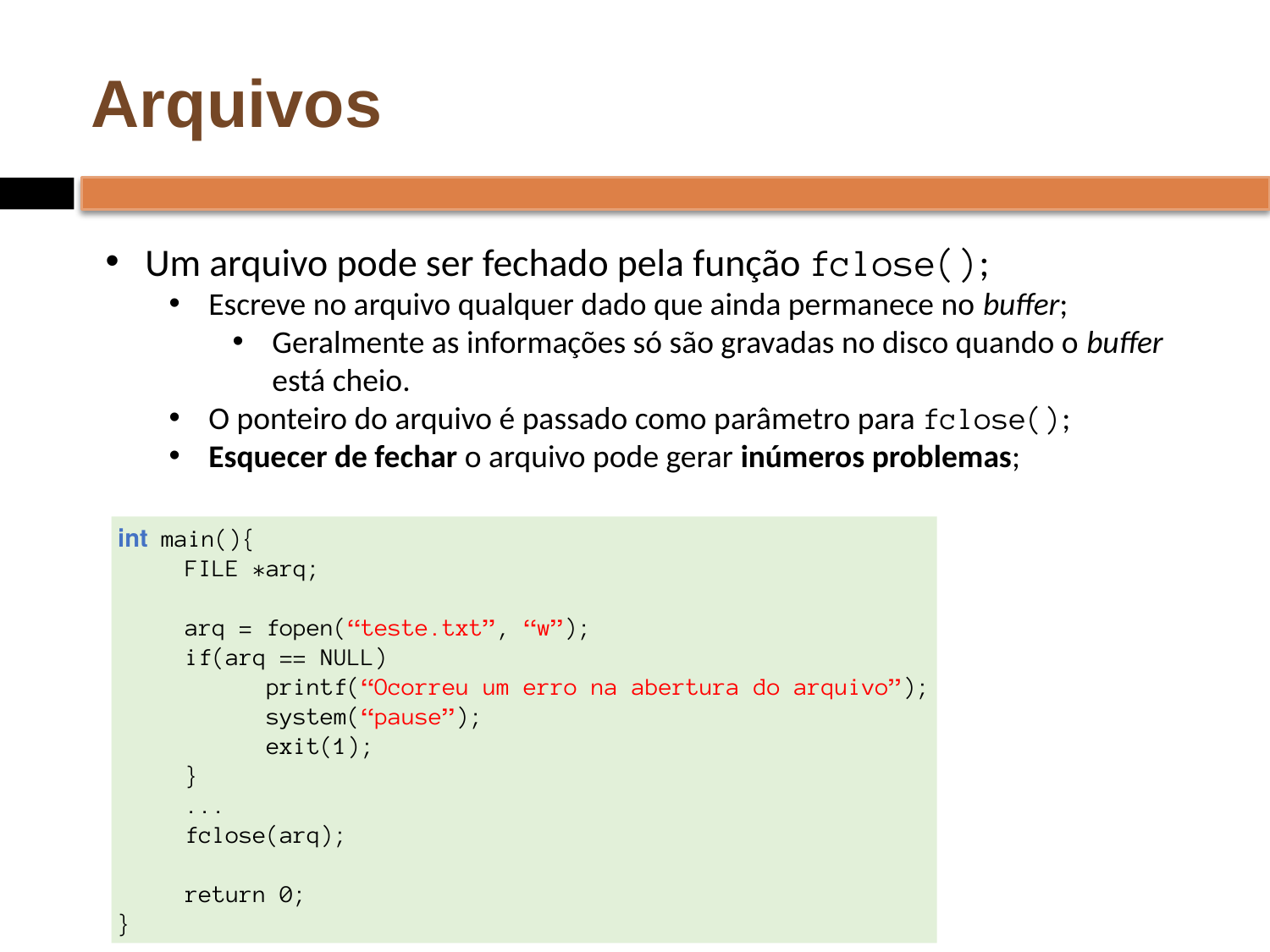

# Arquivos
Um arquivo pode ser fechado pela função fclose();
Escreve no arquivo qualquer dado que ainda permanece no buffer;
Geralmente as informações só são gravadas no disco quando o buffer está cheio.
O ponteiro do arquivo é passado como parâmetro para fclose();
Esquecer de fechar o arquivo pode gerar inúmeros problemas;

int main(){
     FILE *arq;

     arq = fopen(“teste.txt”, “w”);
     if(arq == NULL)
           printf(“Ocorreu um erro na abertura do arquivo”);
           system(“pause”);
           exit(1);
     }
     ...
     fclose(arq);

     return 0;
}
48